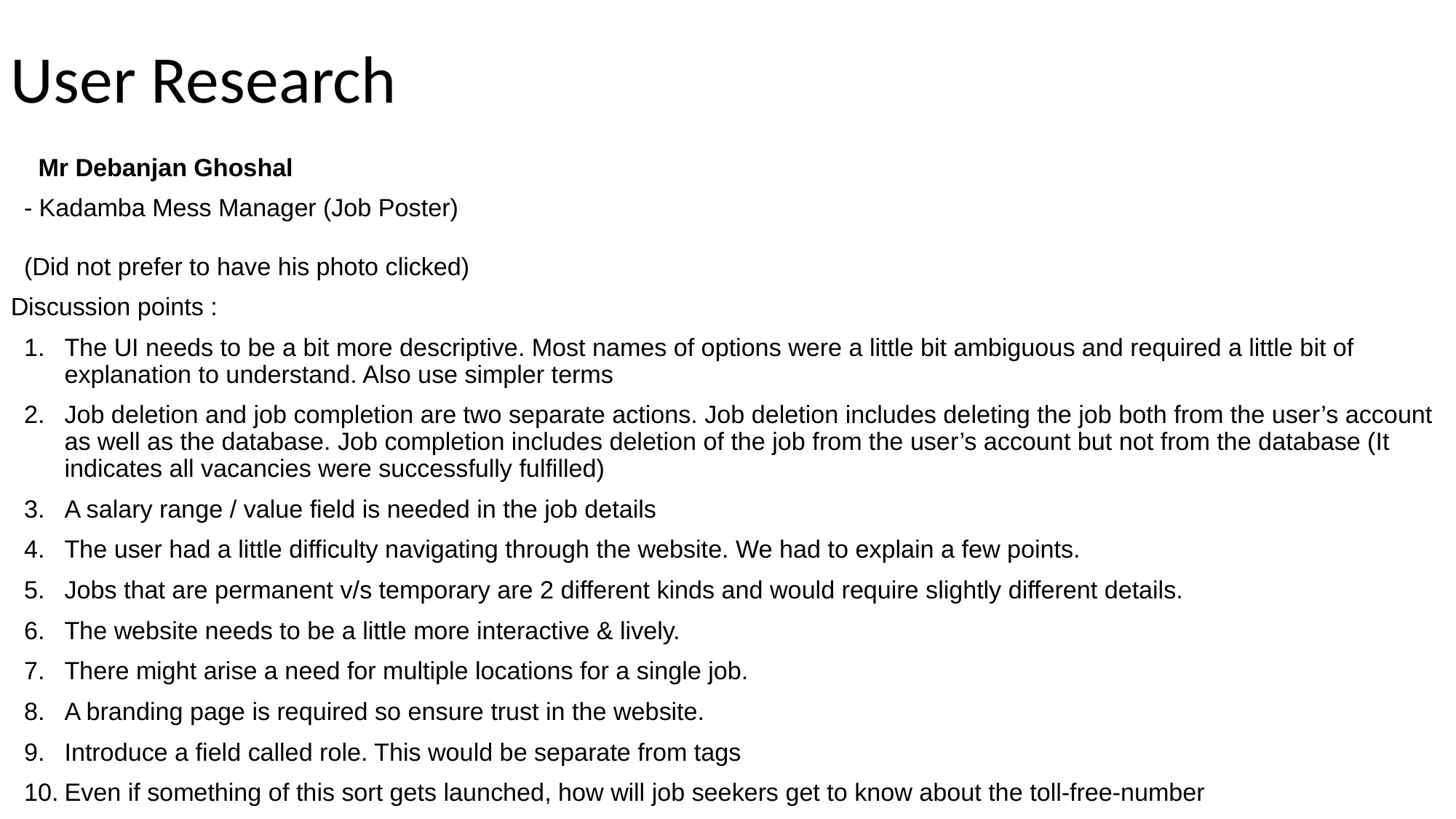

# User Research
    Mr Debanjan Ghoshal
	- Kadamba Mess Manager (Job Poster)
(Did not prefer to have his photo clicked)
Discussion points :
The UI needs to be a bit more descriptive. Most names of options were a little bit ambiguous and required a little bit of explanation to understand. Also use simpler terms
Job deletion and job completion are two separate actions. Job deletion includes deleting the job both from the user’s account as well as the database. Job completion includes deletion of the job from the user’s account but not from the database (It indicates all vacancies were successfully fulfilled)
A salary range / value field is needed in the job details
The user had a little difficulty navigating through the website. We had to explain a few points.
Jobs that are permanent v/s temporary are 2 different kinds and would require slightly different details.
The website needs to be a little more interactive & lively.
There might arise a need for multiple locations for a single job.
A branding page is required so ensure trust in the website.
Introduce a field called role. This would be separate from tags
Even if something of this sort gets launched, how will job seekers get to know about the toll-free-number